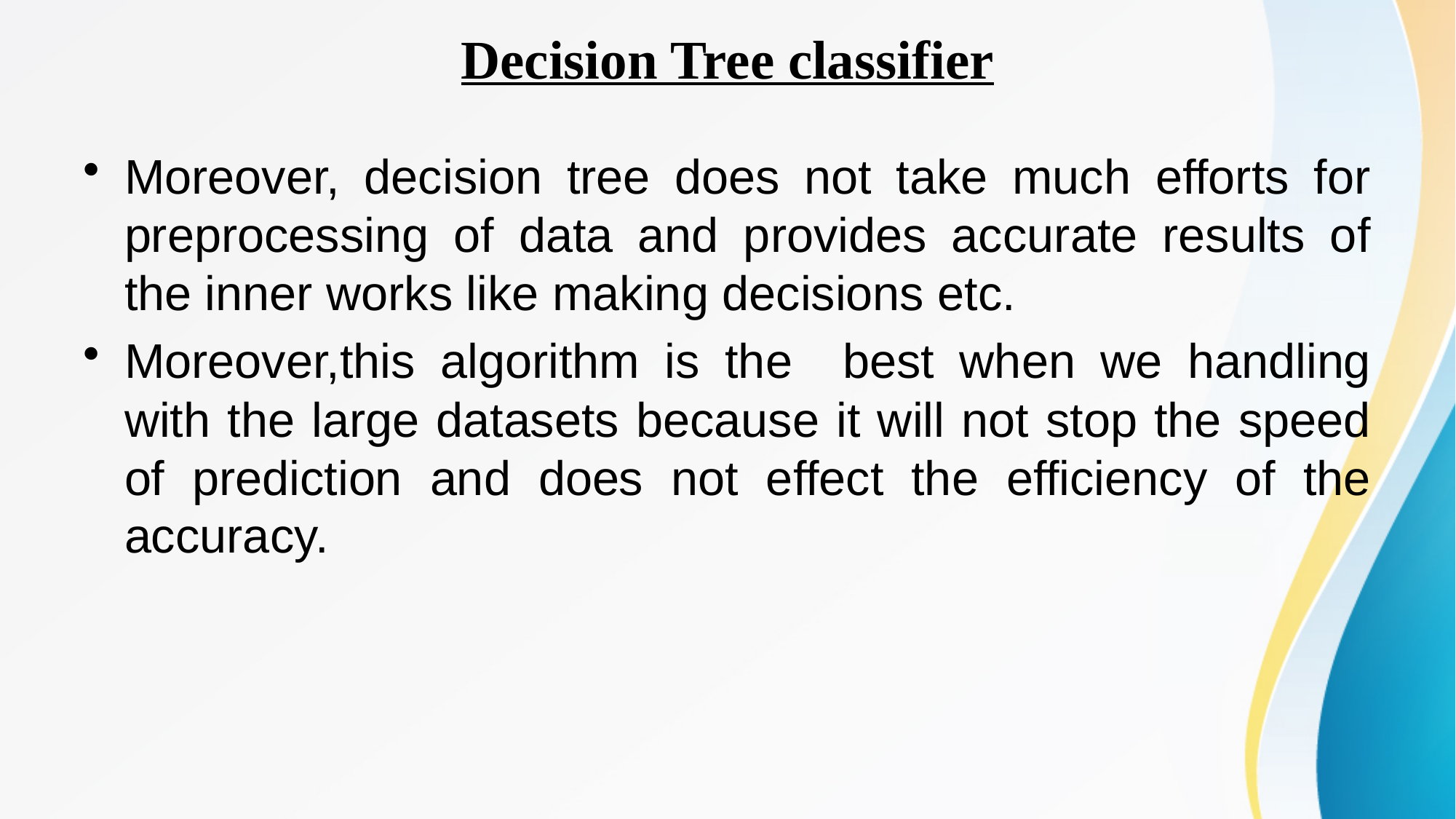

# Decision Tree classifier
Moreover, decision tree does not take much efforts for preprocessing of data and provides accurate results of the inner works like making decisions etc.
Moreover,this algorithm is the  best when we handling with the large datasets because it will not stop the speed of prediction and does not effect the efficiency of the accuracy.